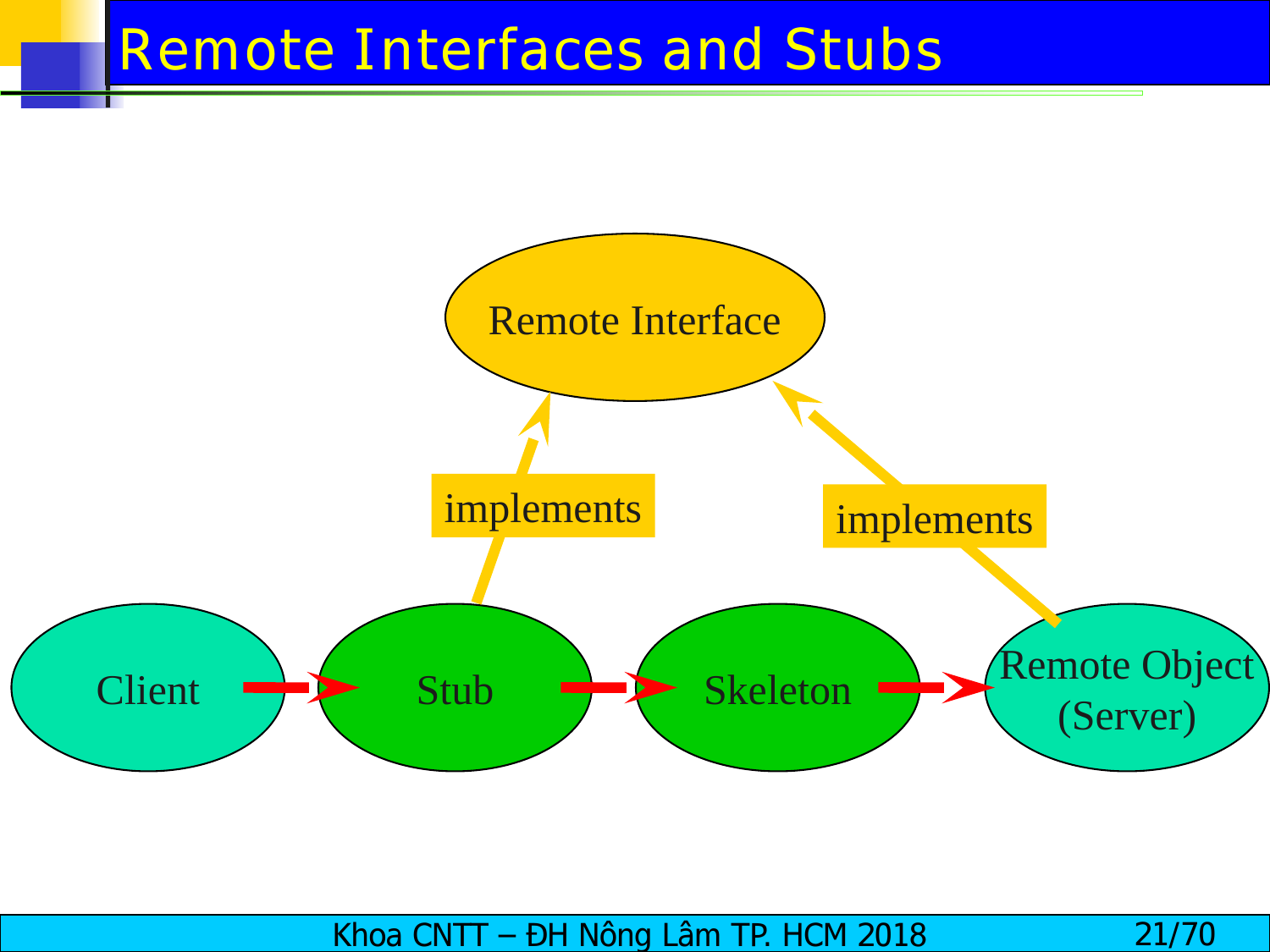

# Remote Interfaces and Stubs
Remote Interface

implements
implements
Client
Stub
Skeleton
Remote Object
(Server)